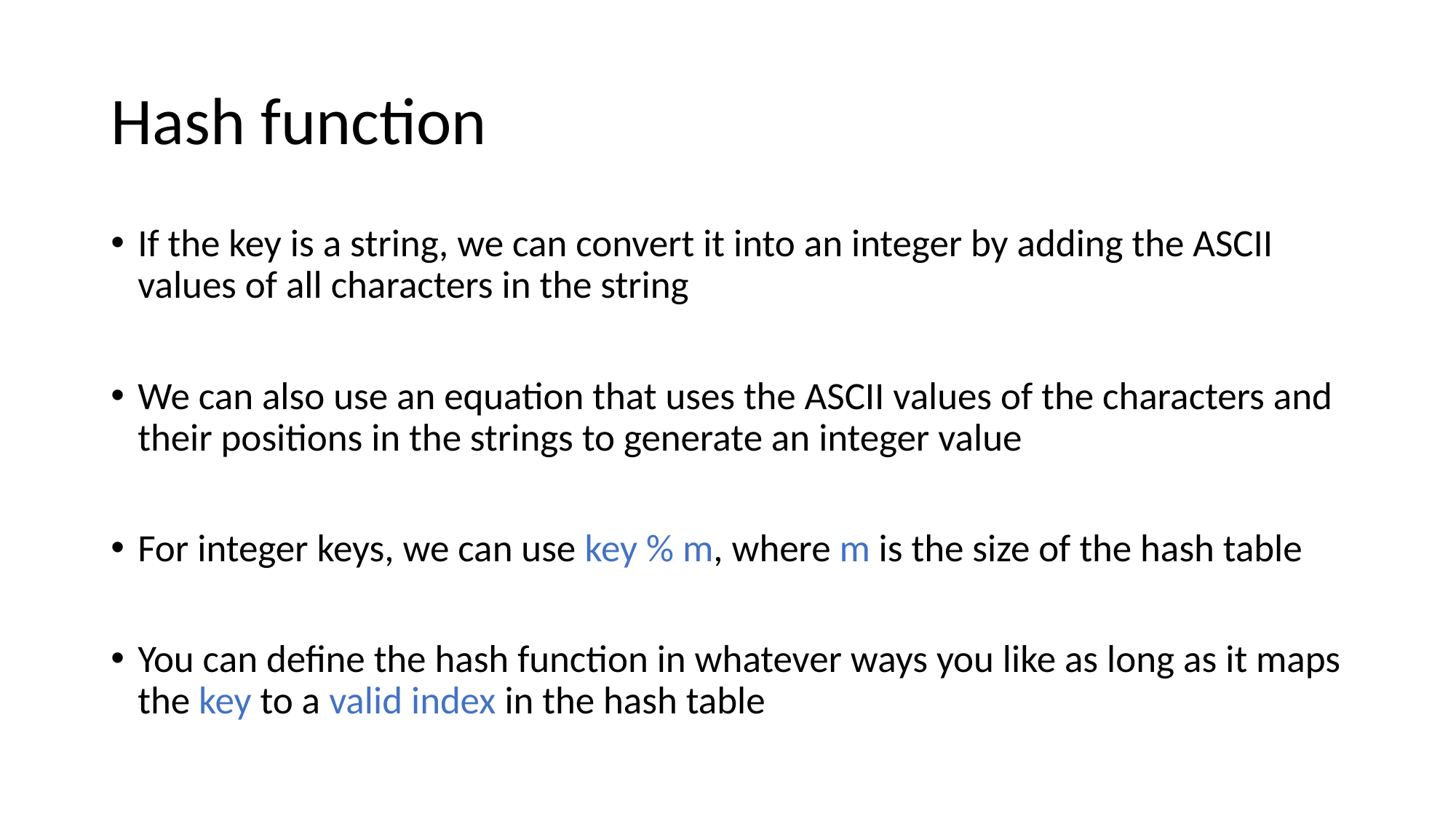

# Hash function
If the key is a string, we can convert it into an integer by adding the ASCII values of all characters in the string

We can also use an equation that uses the ASCII values of the characters and their positions in the strings to generate an integer value

For integer keys, we can use key % m, where m is the size of the hash table

You can define the hash function in whatever ways you like as long as it maps the key to a valid index in the hash table